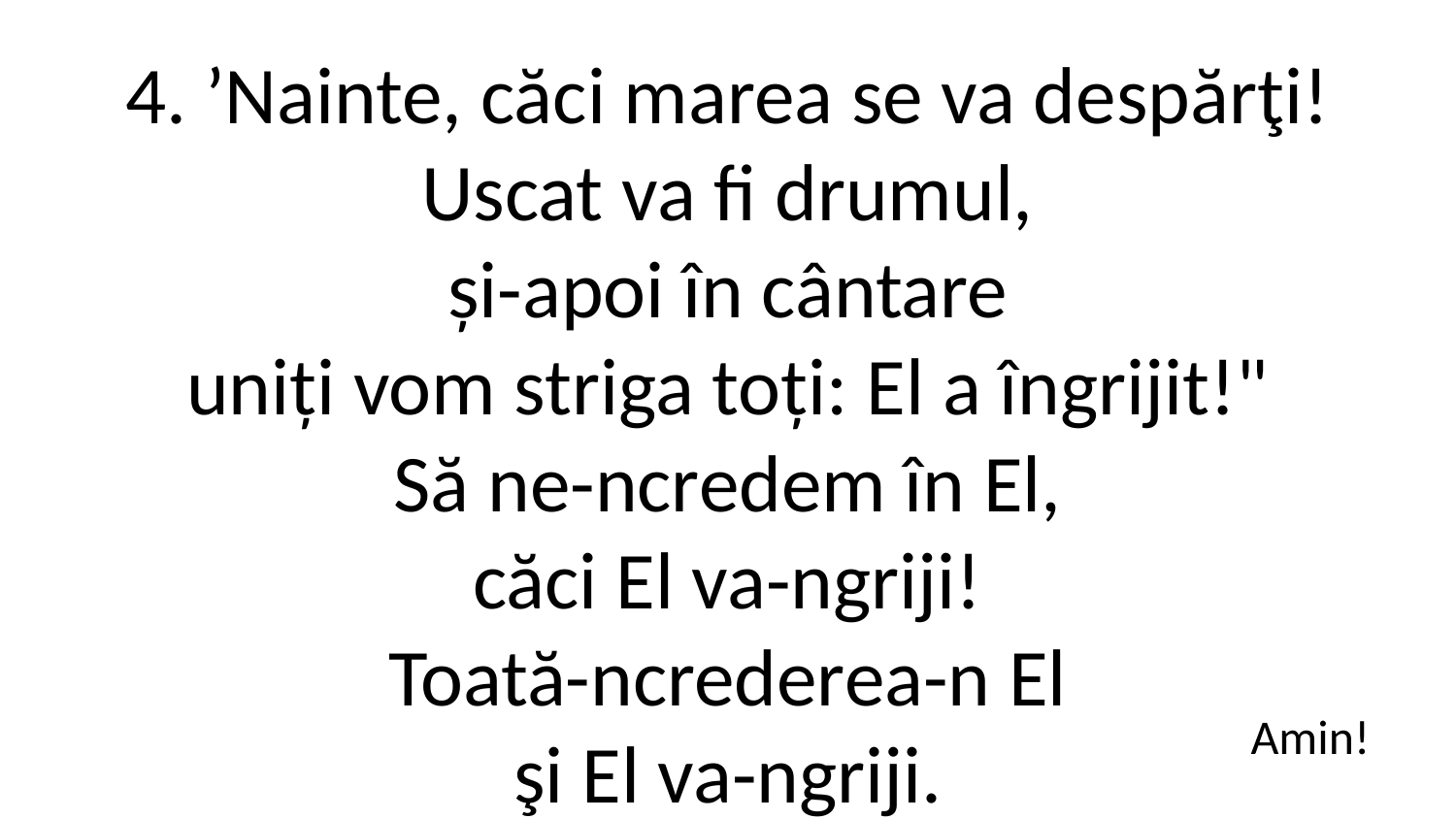

4. ʼNainte, căci marea se va despărţi!
Uscat va fi drumul,
și-apoi în cântare
uniți vom striga toți: El a îngrijit!"
Să ne-ncredem în El,
căci El va-ngriji!
Toată-ncrederea-n El
şi El va-ngriji.

Amin!